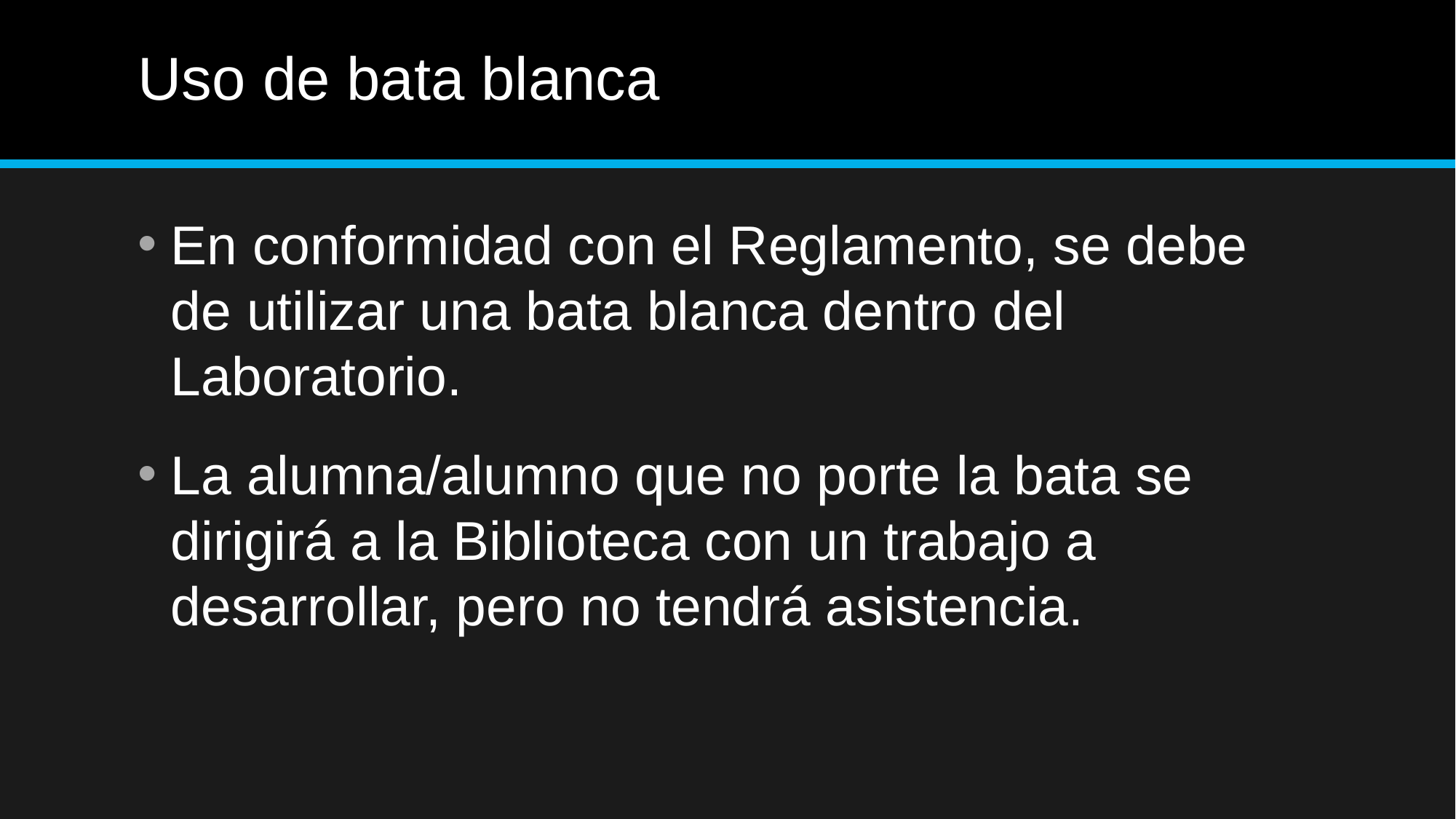

# Uso de bata blanca
En conformidad con el Reglamento, se debe de utilizar una bata blanca dentro del Laboratorio.
La alumna/alumno que no porte la bata se dirigirá a la Biblioteca con un trabajo a desarrollar, pero no tendrá asistencia.